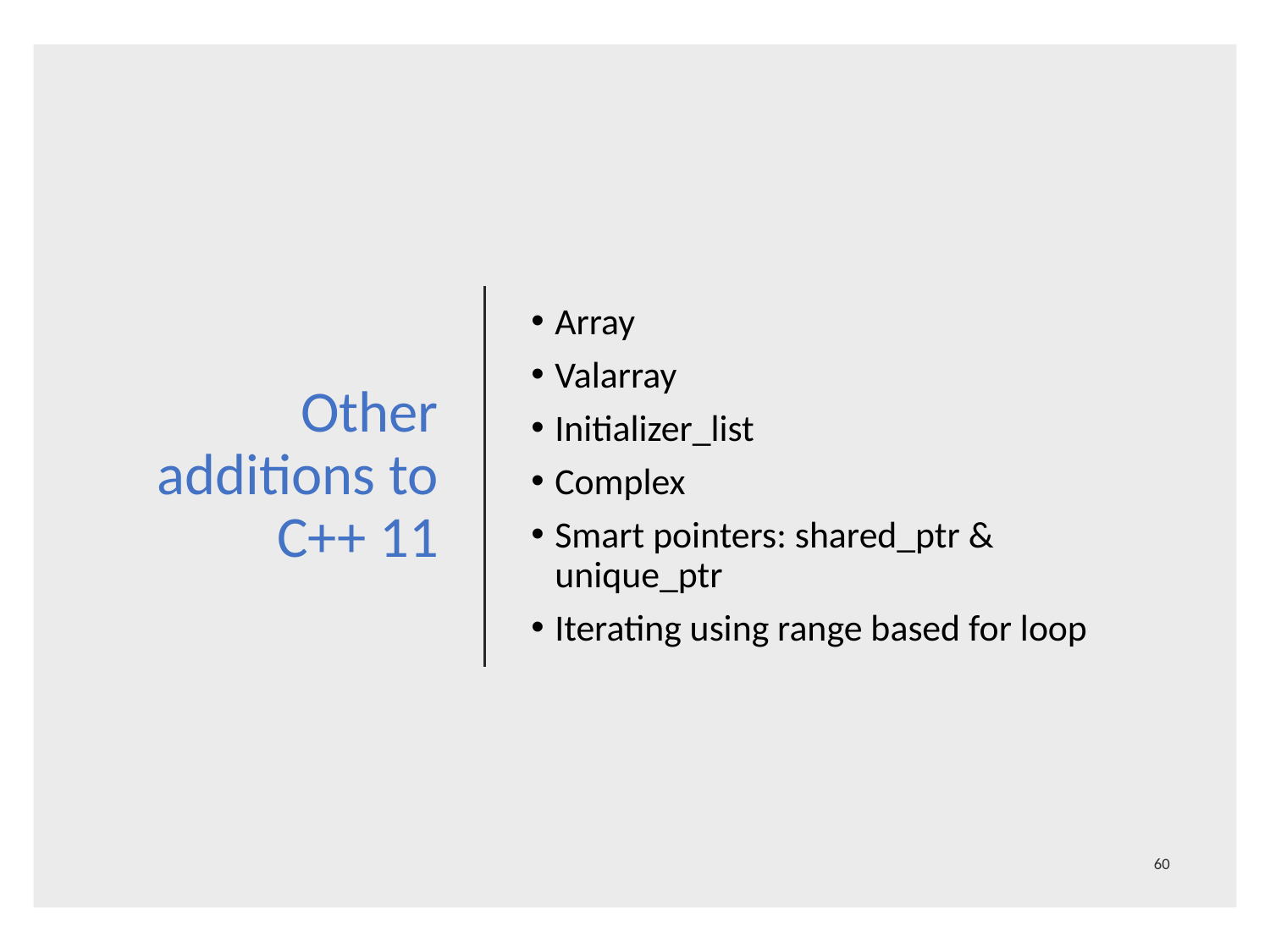

# Other additions to C++ 11
Array
Valarray
Initializer_list
Complex
Smart pointers: shared_ptr & unique_ptr
Iterating using range based for loop
60